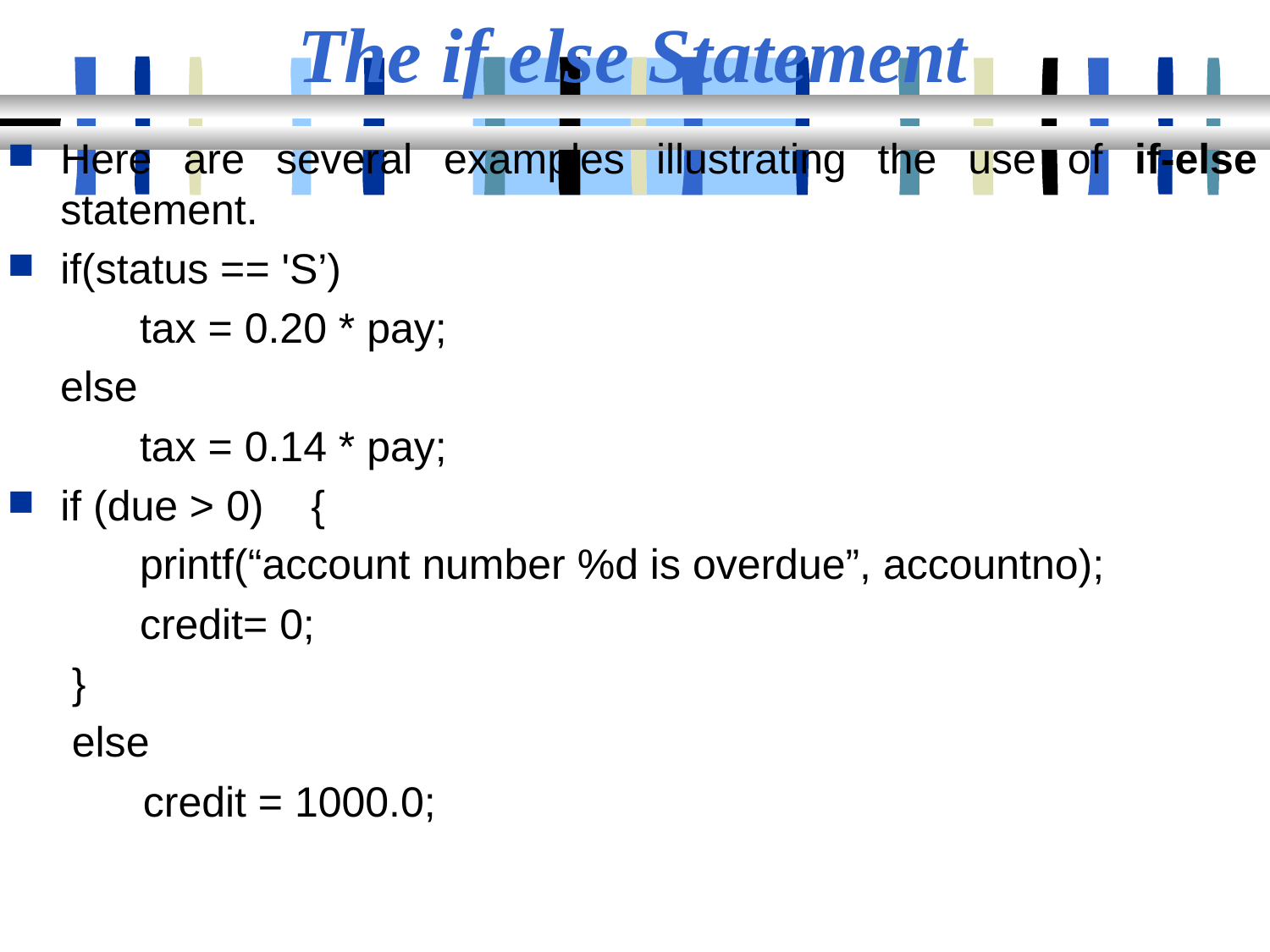

# The if else Statement
Here are several examples illustrating the use of if-else statement.
if(status == 'S’)
	tax = 0.20 * pay;
    else
	tax = 0.14 * pay;
if (due > 0)    {
	printf(“account number %d is overdue”, accountno);
	credit= 0;
     }
     else
           credit = 1000.0;